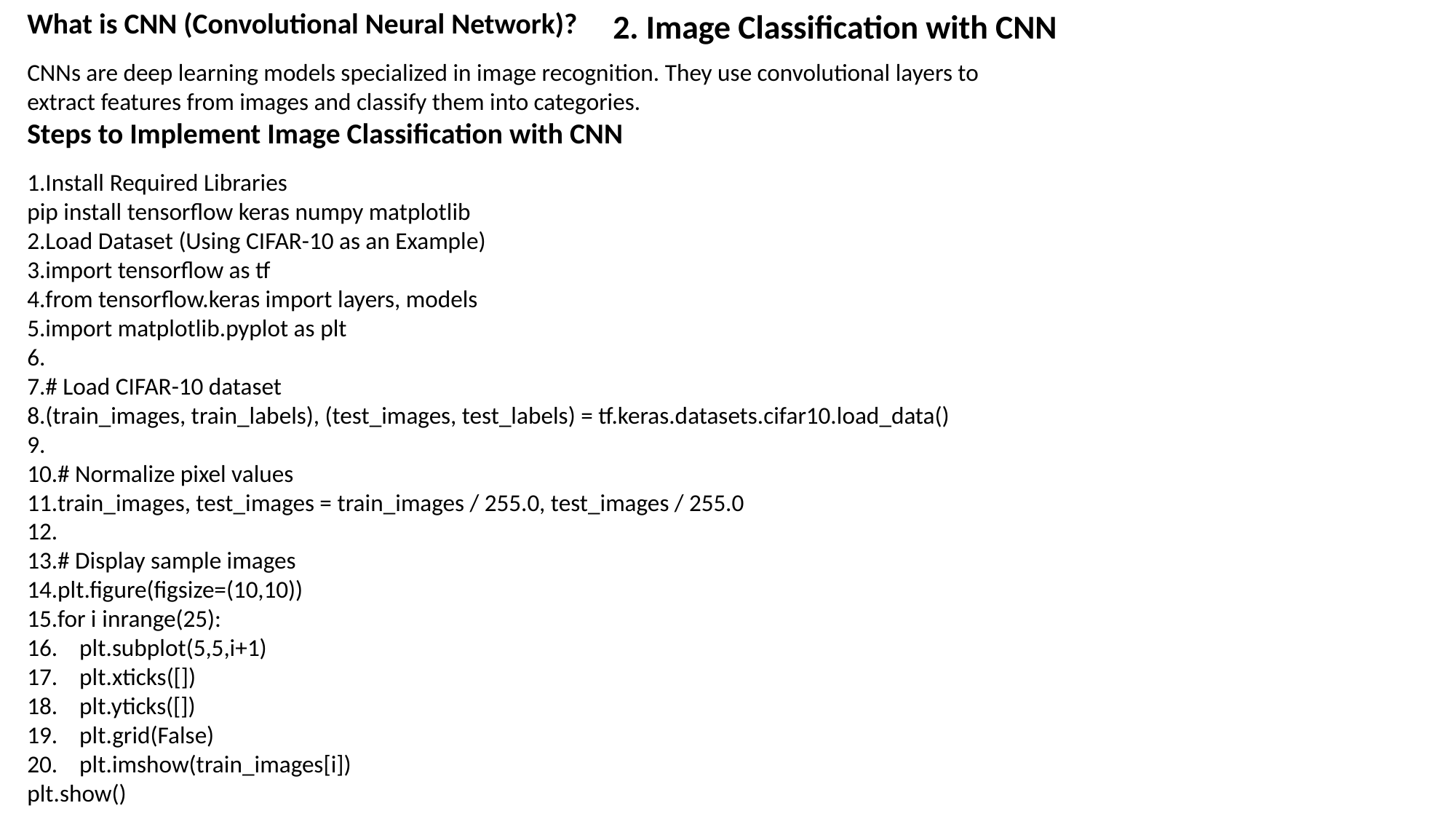

What is CNN (Convolutional Neural Network)?
CNNs are deep learning models specialized in image recognition. They use convolutional layers to extract features from images and classify them into categories.
Steps to Implement Image Classification with CNN
Install Required Libraries
pip install tensorflow keras numpy matplotlib
Load Dataset (Using CIFAR-10 as an Example)
import tensorflow as tf
from tensorflow.keras import layers, models
import matplotlib.pyplot as plt

# Load CIFAR-10 dataset
(train_images, train_labels), (test_images, test_labels) = tf.keras.datasets.cifar10.load_data()

# Normalize pixel values
train_images, test_images = train_images / 255.0, test_images / 255.0

# Display sample images
plt.figure(figsize=(10,10))
for i inrange(25):
    plt.subplot(5,5,i+1)
    plt.xticks([])
    plt.yticks([])
    plt.grid(False)
    plt.imshow(train_images[i])
plt.show()
2. Image Classification with CNN